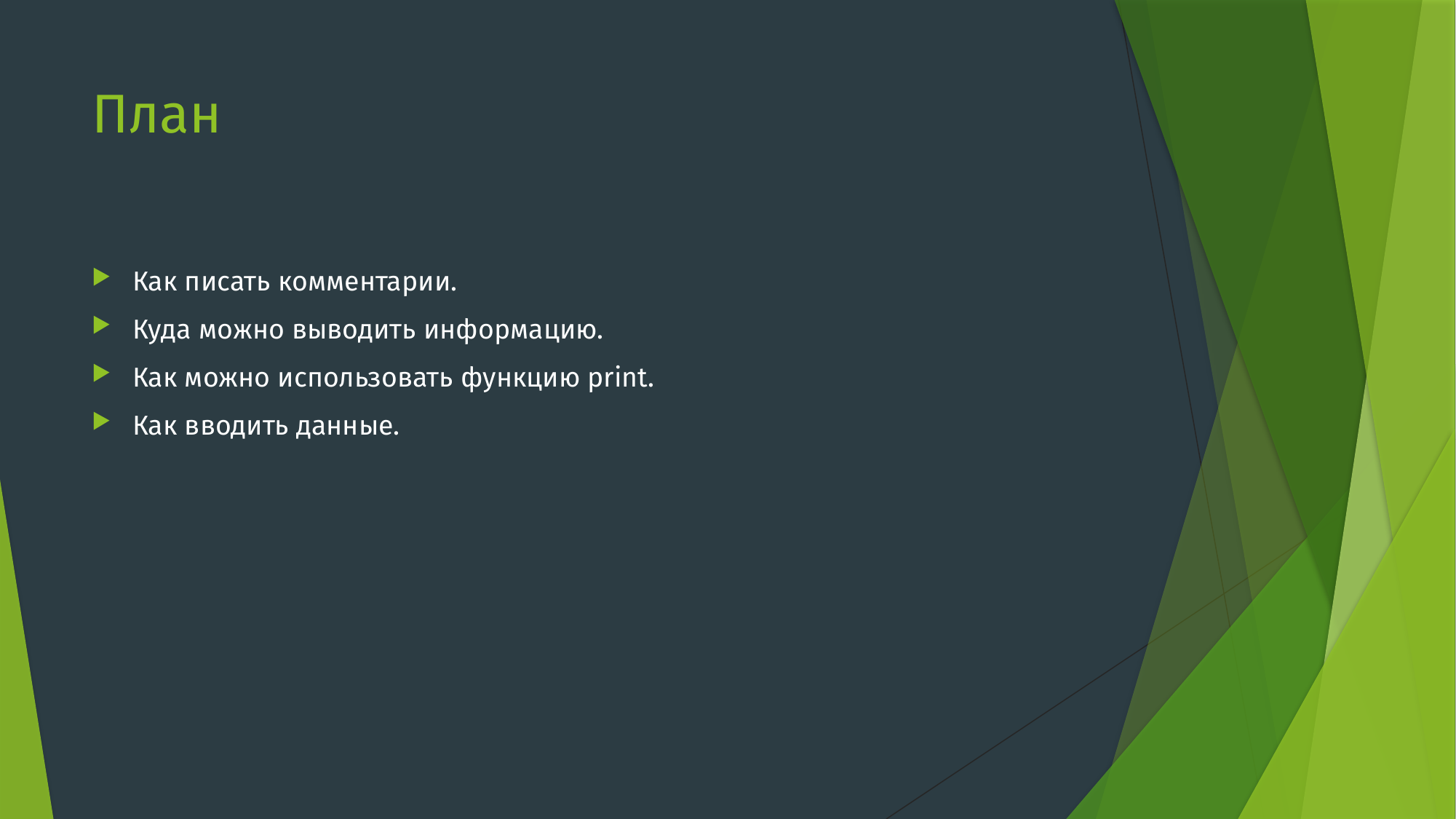

# План
Как писать комментарии.
Куда можно выводить информацию.
Как можно использовать функцию print.
Как вводить данные.